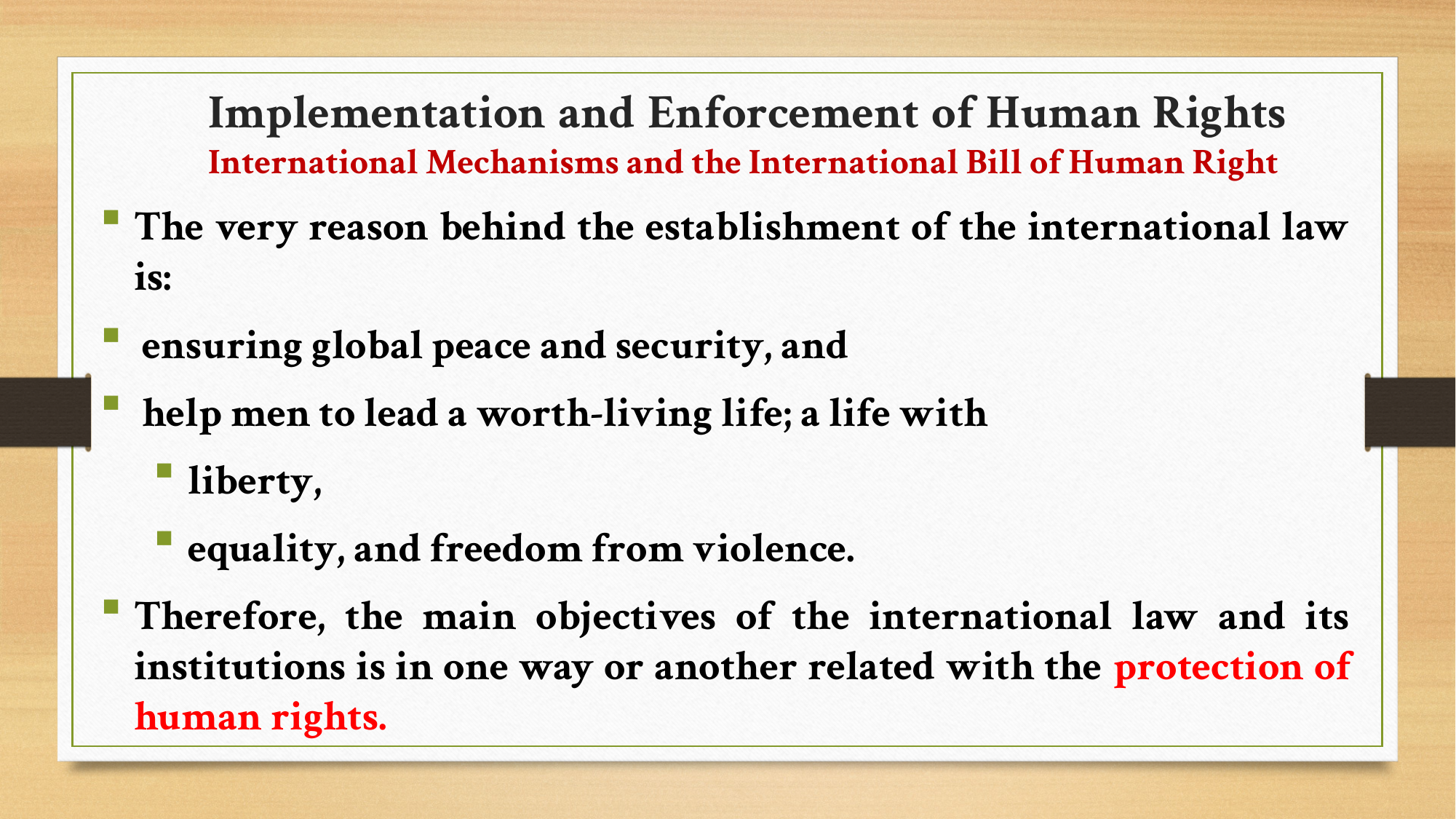

Implementation and Enforcement of Human Rights       	International Mechanisms and the International Bill of Human Right
The very reason behind the establishment of the international law is:
 ensuring global peace and security, and
 help men to lead a worth-living life; a life with
liberty,
equality, and freedom from violence.
Therefore, the main objectives of the international law and its institutions is in one way or another related with the protection of human rights.